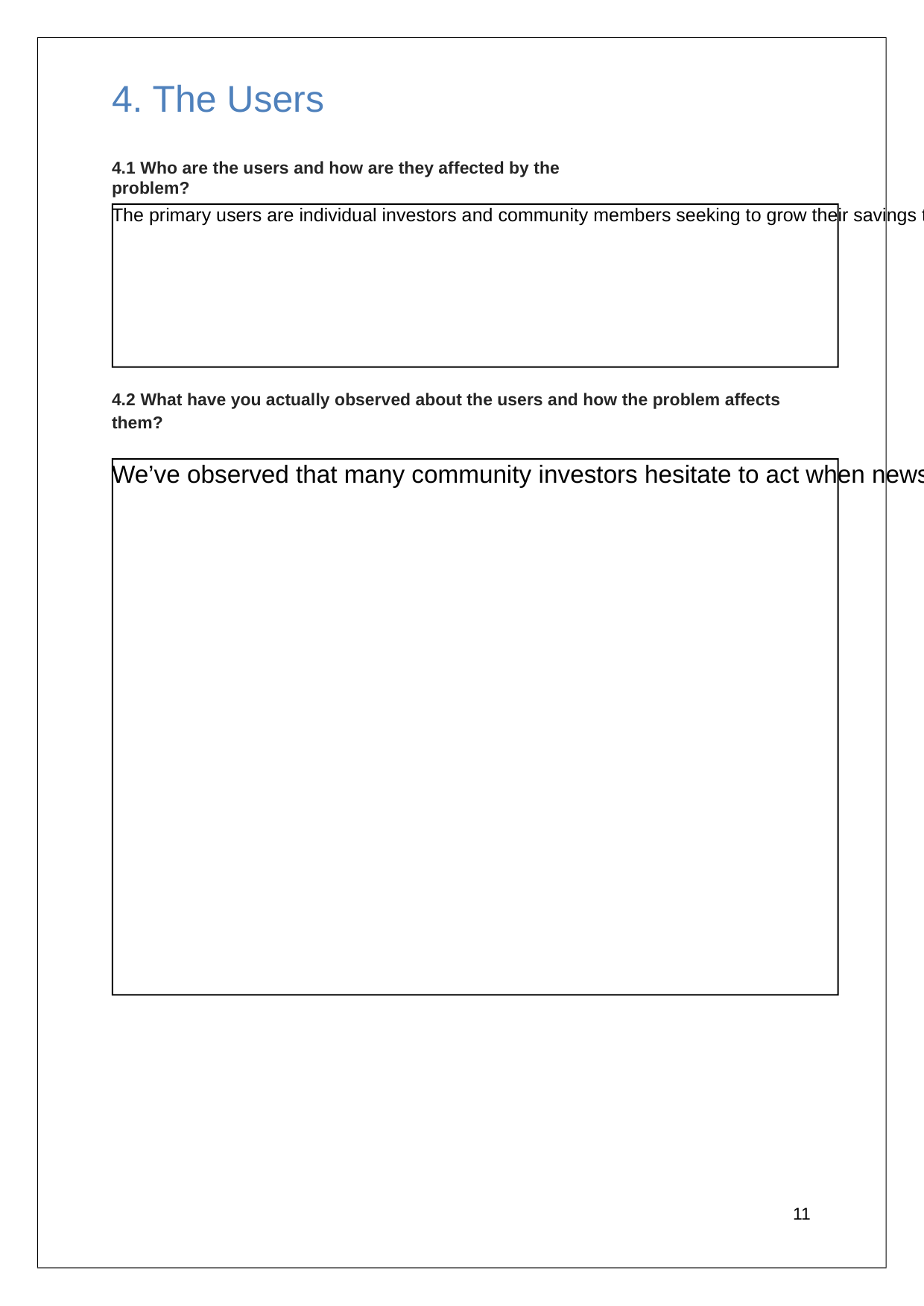

# 4. The Users
4.1 Who are the users and how are they affected by the problem?
The primary users are individual investors and community members seeking to grow their savings through the stock market. They are affected by limited access to reliable, consolidated market data and sentiment indicators, which makes it difficult to distinguish between sound opportunities and speculative noise. Without a unified tool that provides both price history and real-time sentiment analysis, these users often make decisions based on incomplete or outdated information, increasing their risk of financial loss.
4.2 What have you actually observed about the users and how the problem affects them?
We’ve observed that many community investors hesitate to act when news breaks—waiting hours or days before verifying information—while others jump in based on viral social media posts without checking price trends or volume data. This leads to missed buying opportunities when markets move favorably, or steep losses when sentiment suddenly reverses. Without a single interface showing both price history and sentiment shifts, users either overreact to headlines or miss critical market signals, resulting in inconsistent outcomes and diminished confidence.
11